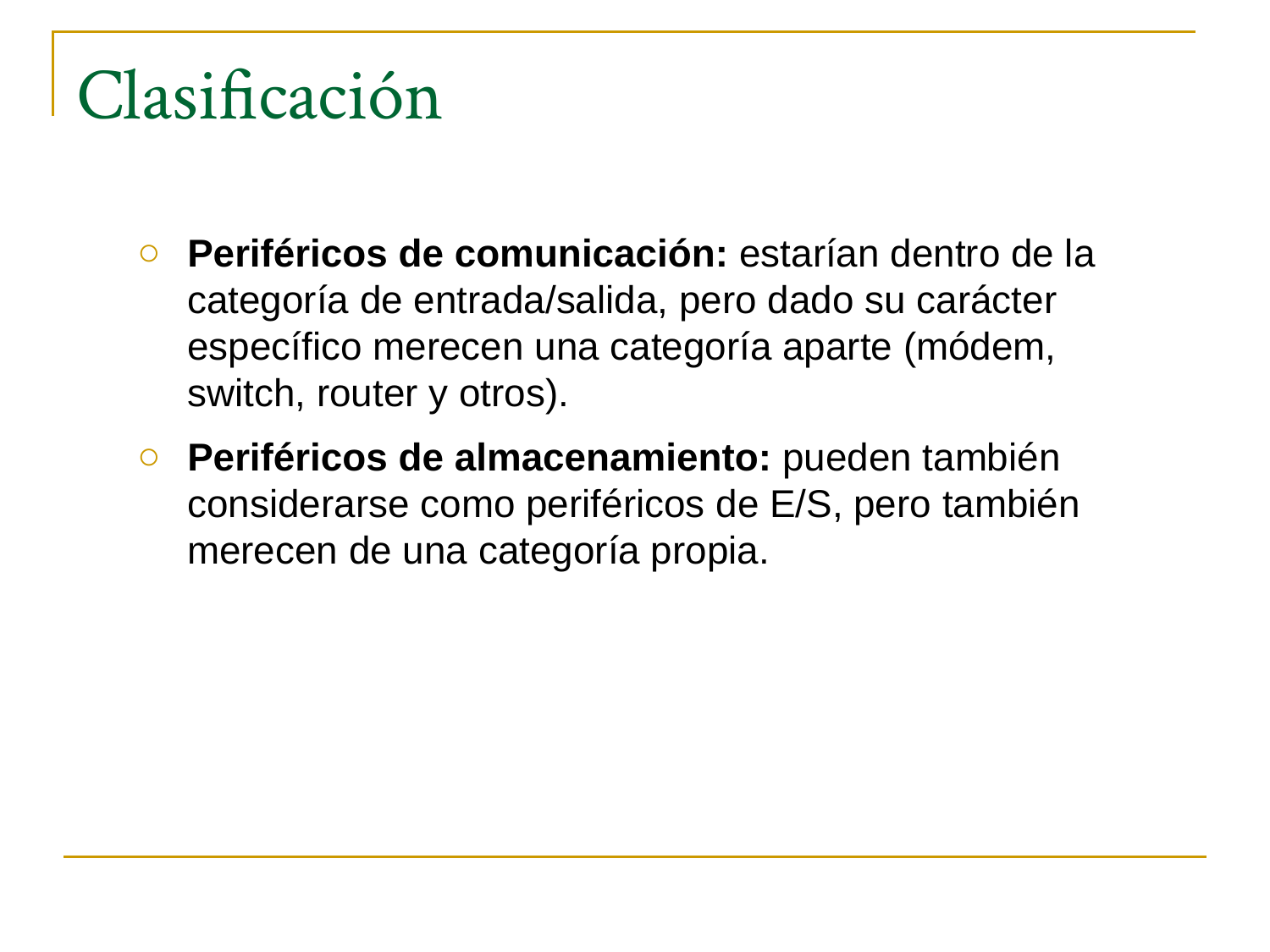

# Clasificación
Periféricos de comunicación: estarían dentro de la categoría de entrada/salida, pero dado su carácter específico merecen una categoría aparte (módem, switch, router y otros).
Periféricos de almacenamiento: pueden también considerarse como periféricos de E/S, pero también merecen de una categoría propia.